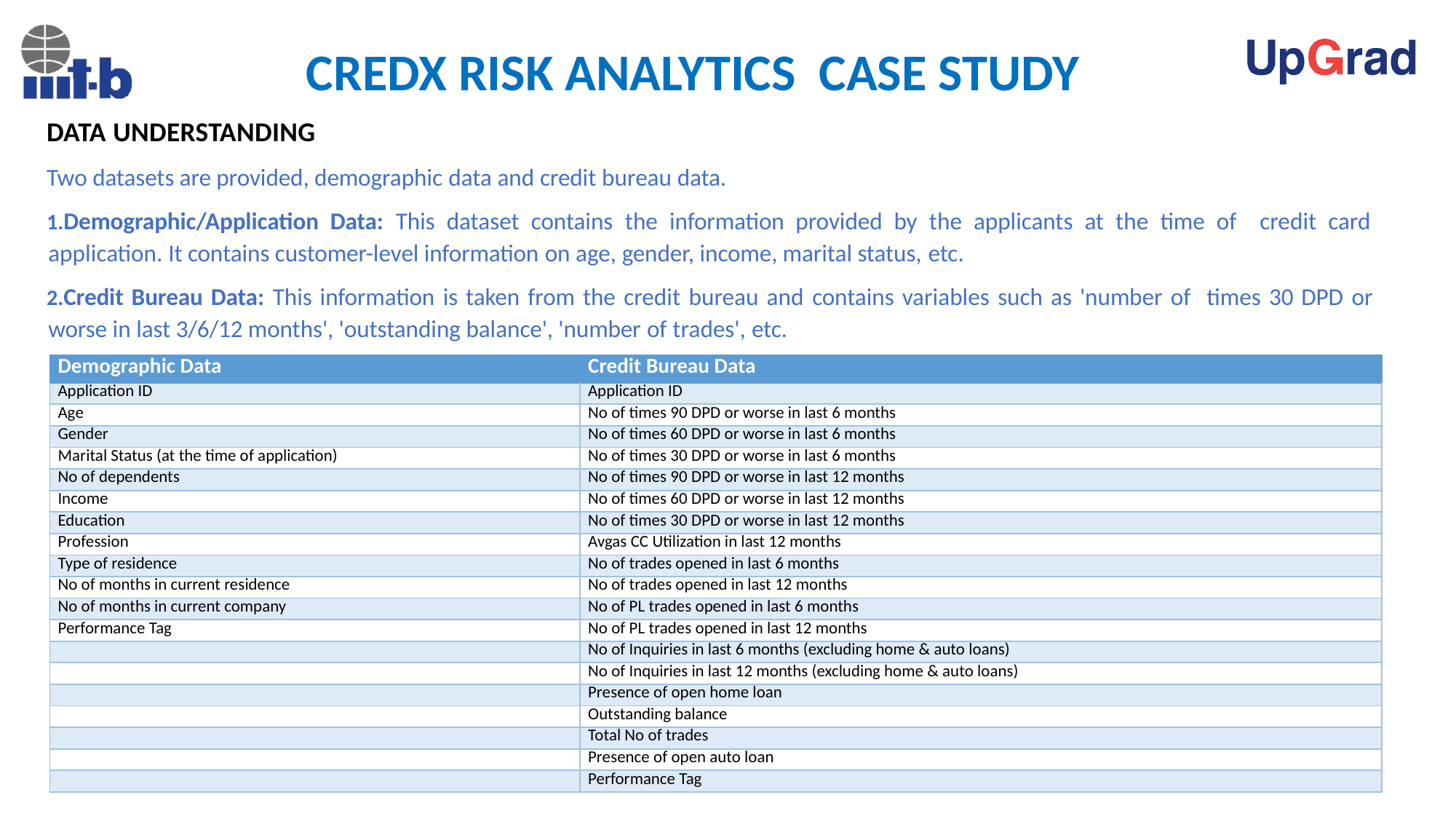

CREDX RISK ANALYTICS  CASE STUDY
DATA UNDERSTANDING
Two datasets are provided, demographic data and credit bureau data.
Demographic/Application Data: This dataset contains the information provided by the applicants at the time of  credit card application. It contains customer-level information on age, gender, income, marital status, etc.
Credit Bureau Data: This information is taken from the credit bureau and contains variables such as 'number of  times 30 DPD or worse in last 3/6/12 months', 'outstanding balance', 'number of trades', etc.
| Demographic Data | Credit Bureau Data |
| --- | --- |
| Application ID | Application ID |
| Age | No of times 90 DPD or worse in last 6 months |
| Gender | No of times 60 DPD or worse in last 6 months |
| Marital Status (at the time of application) | No of times 30 DPD or worse in last 6 months |
| No of dependents | No of times 90 DPD or worse in last 12 months |
| Income | No of times 60 DPD or worse in last 12 months |
| Education | No of times 30 DPD or worse in last 12 months |
| Profession | Avgas CC Utilization in last 12 months |
| Type of residence | No of trades opened in last 6 months |
| No of months in current residence | No of trades opened in last 12 months |
| No of months in current company | No of PL trades opened in last 6 months |
| Performance Tag | No of PL trades opened in last 12 months |
|  | No of Inquiries in last 6 months (excluding home & auto loans) |
|  | No of Inquiries in last 12 months (excluding home & auto loans) |
|  | Presence of open home loan |
|  | Outstanding balance |
|  | Total No of trades |
|  | Presence of open auto loan |
|  | Performance Tag |